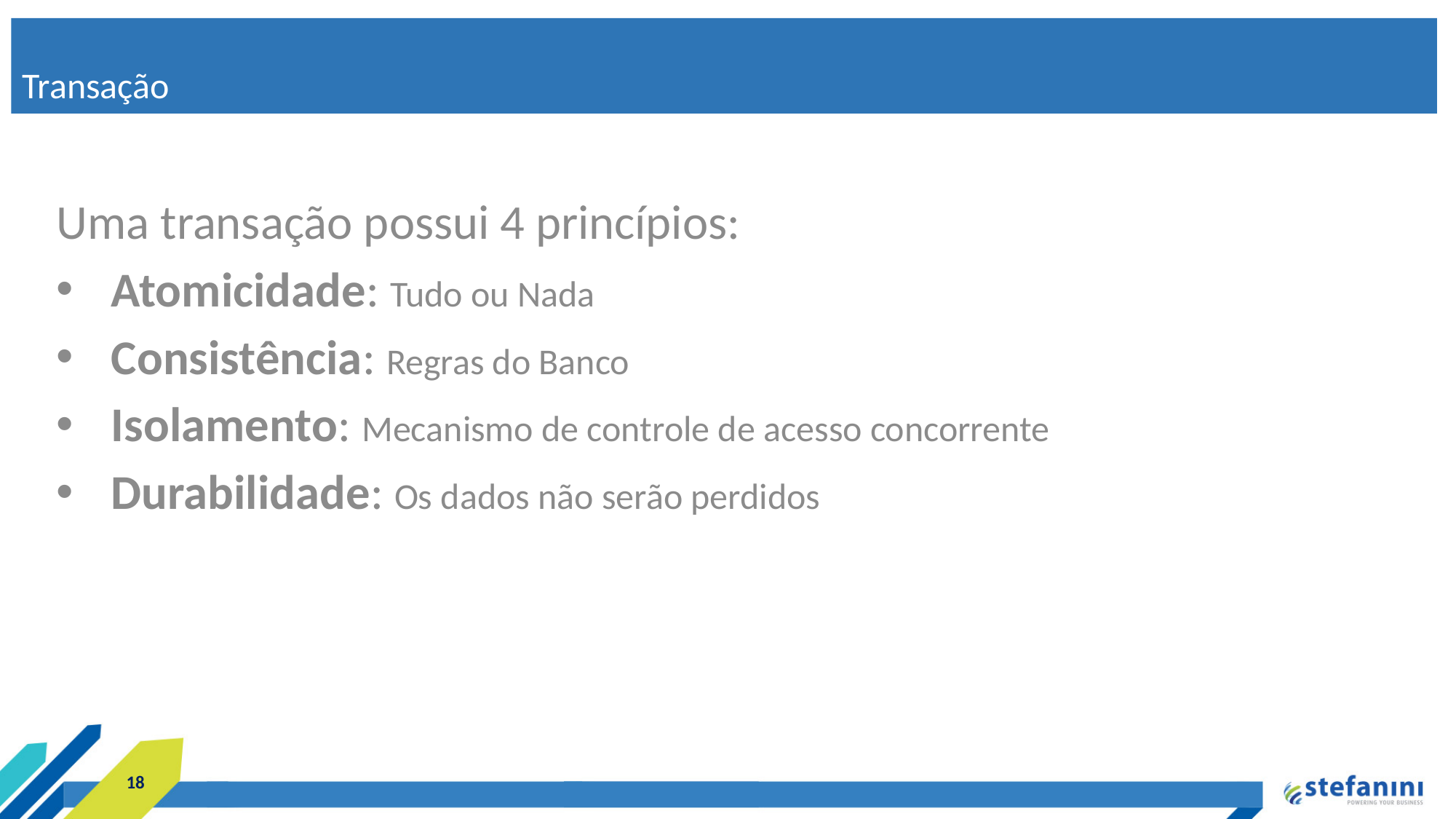

Transação

Uma transação possui 4 princípios:
Atomicidade: Tudo ou Nada
Consistência: Regras do Banco
Isolamento: Mecanismo de controle de acesso concorrente
Durabilidade: Os dados não serão perdidos
18